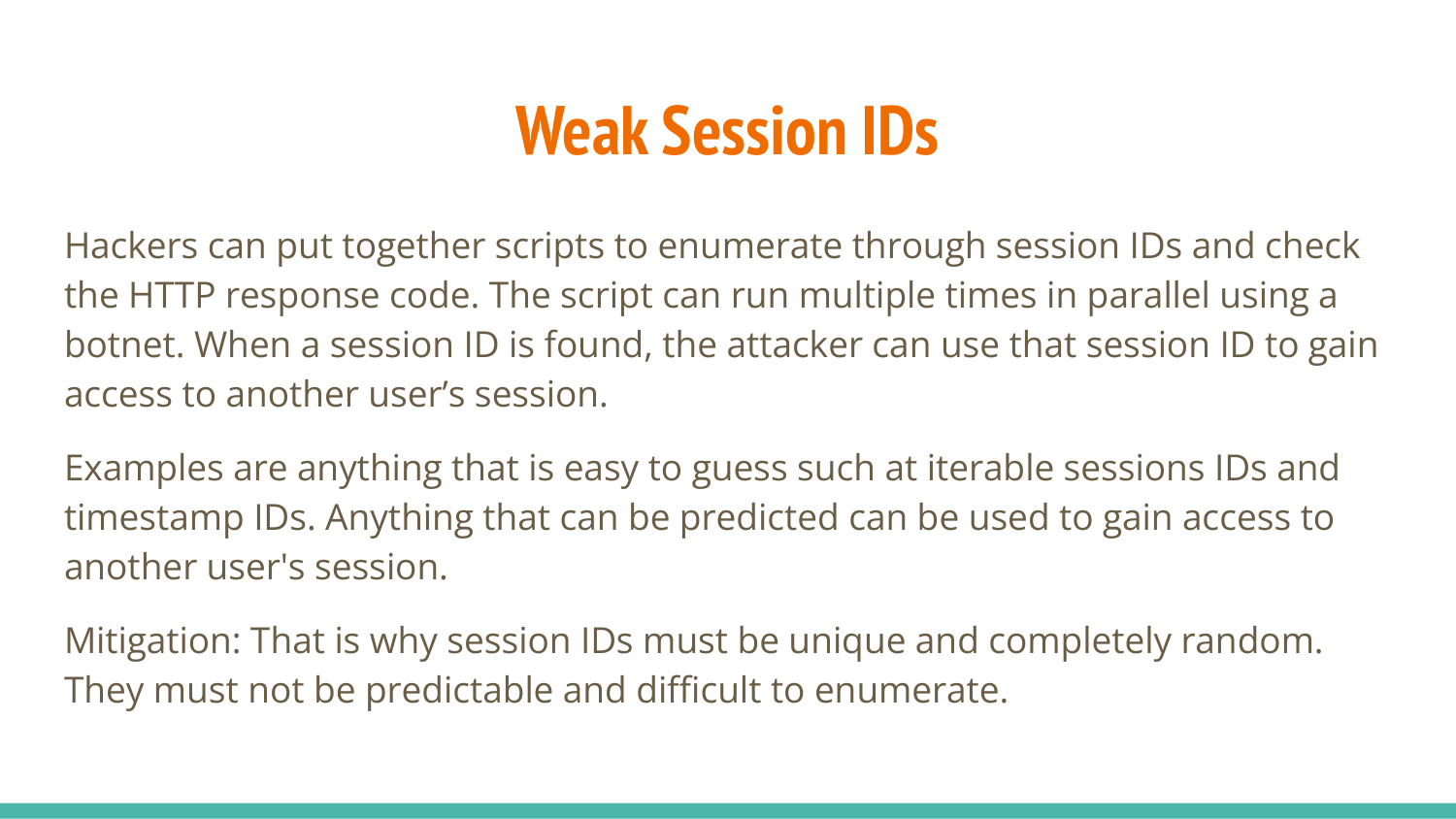

# Weak Session IDs
Hackers can put together scripts to enumerate through session IDs and check the HTTP response code. The script can run multiple times in parallel using a botnet. When a session ID is found, the attacker can use that session ID to gain access to another user’s session.
Examples are anything that is easy to guess such at iterable sessions IDs and timestamp IDs. Anything that can be predicted can be used to gain access to another user's session.
Mitigation: That is why session IDs must be unique and completely random. They must not be predictable and difficult to enumerate.